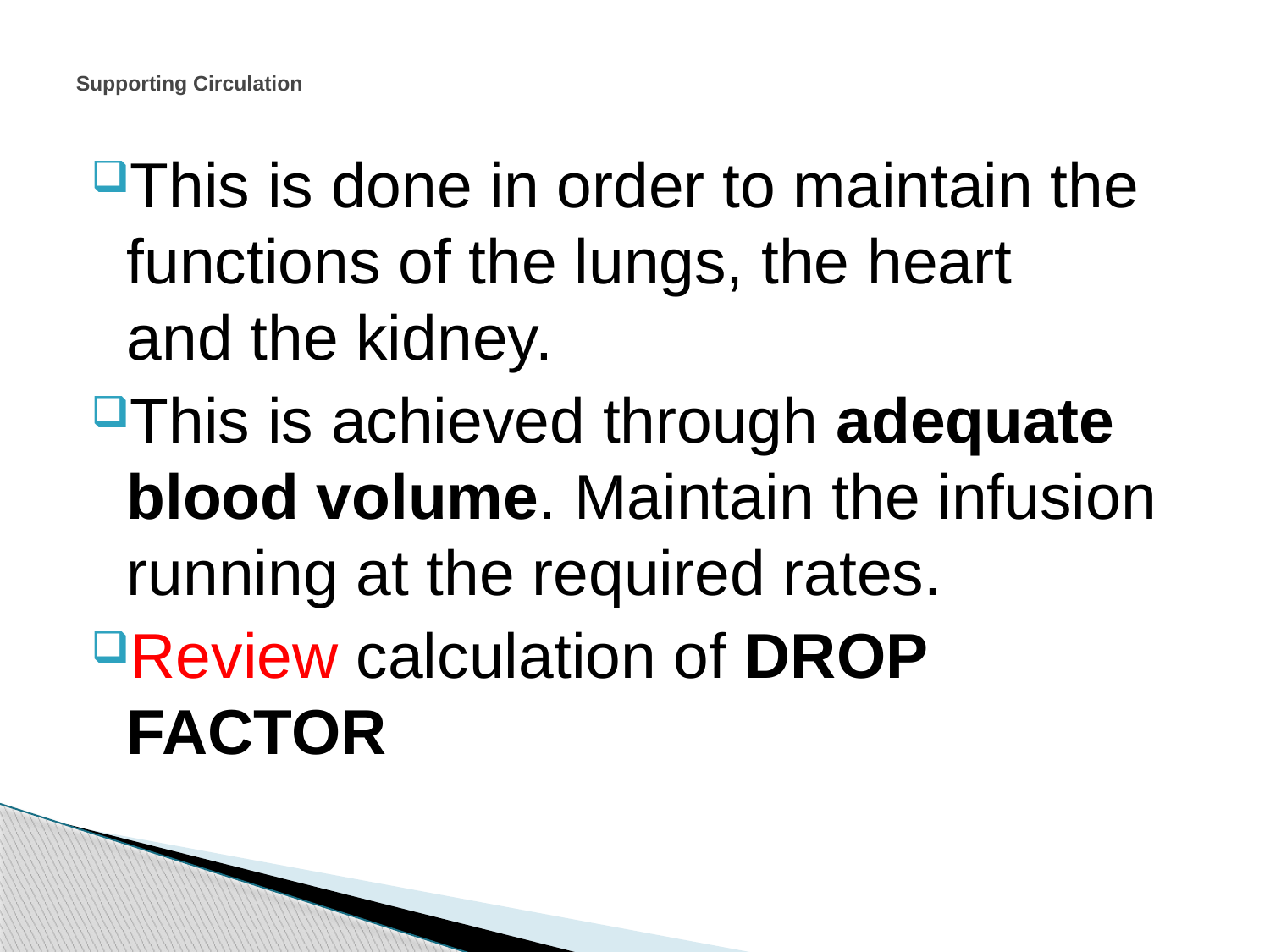

# Supporting Circulation
This is done in order to maintain the functions of the lungs, the heart and the kidney.
This is achieved through adequate blood volume. Maintain the infusion running at the required rates.
Review calculation of DROP FACTOR